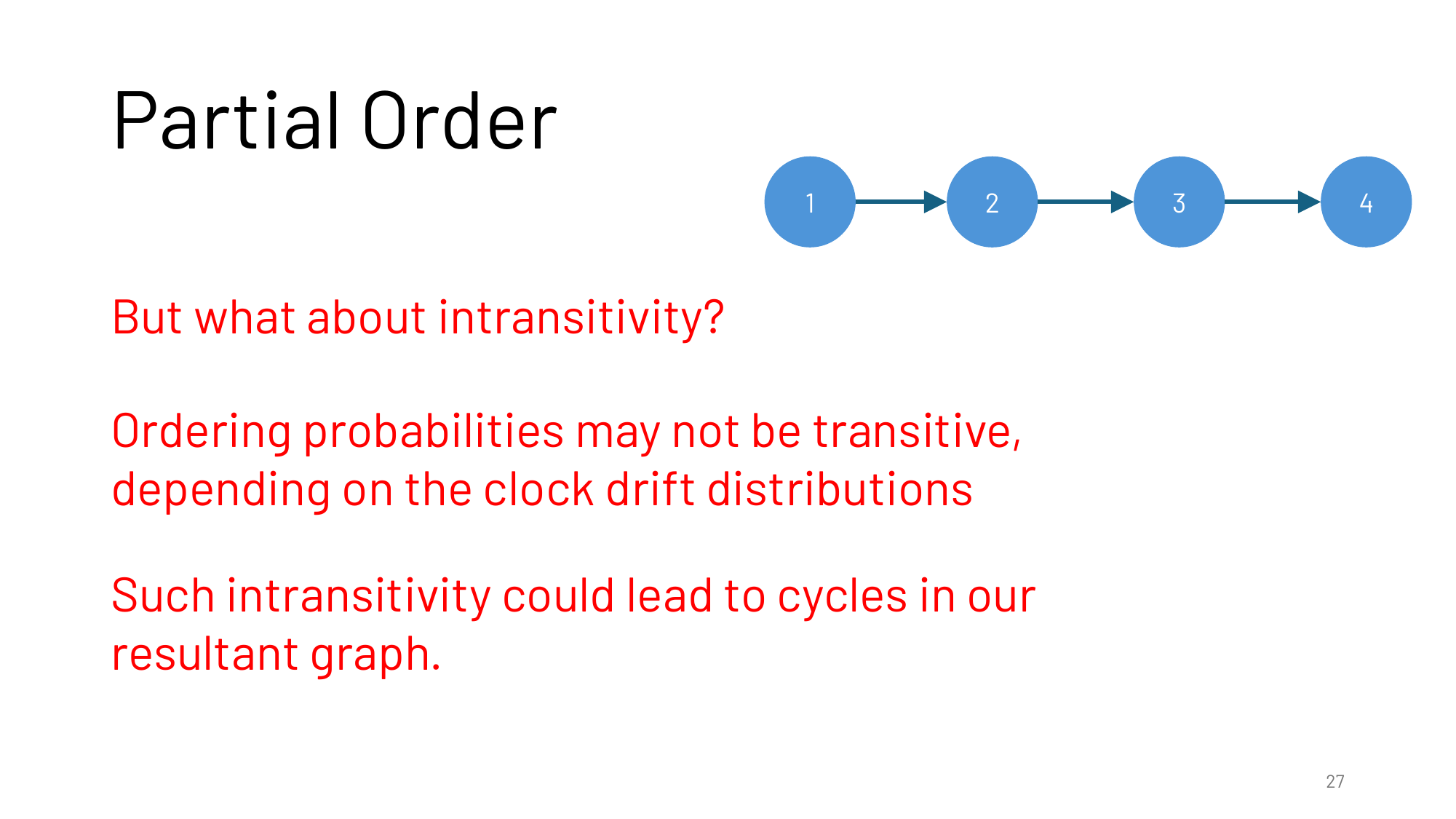

# Partial Order
1
4
2
3
But what about intransitivity?
Ordering probabilities may not be transitive, depending on the clock drift distributions
Such intransitivity could lead to cycles in our resultant graph.
27